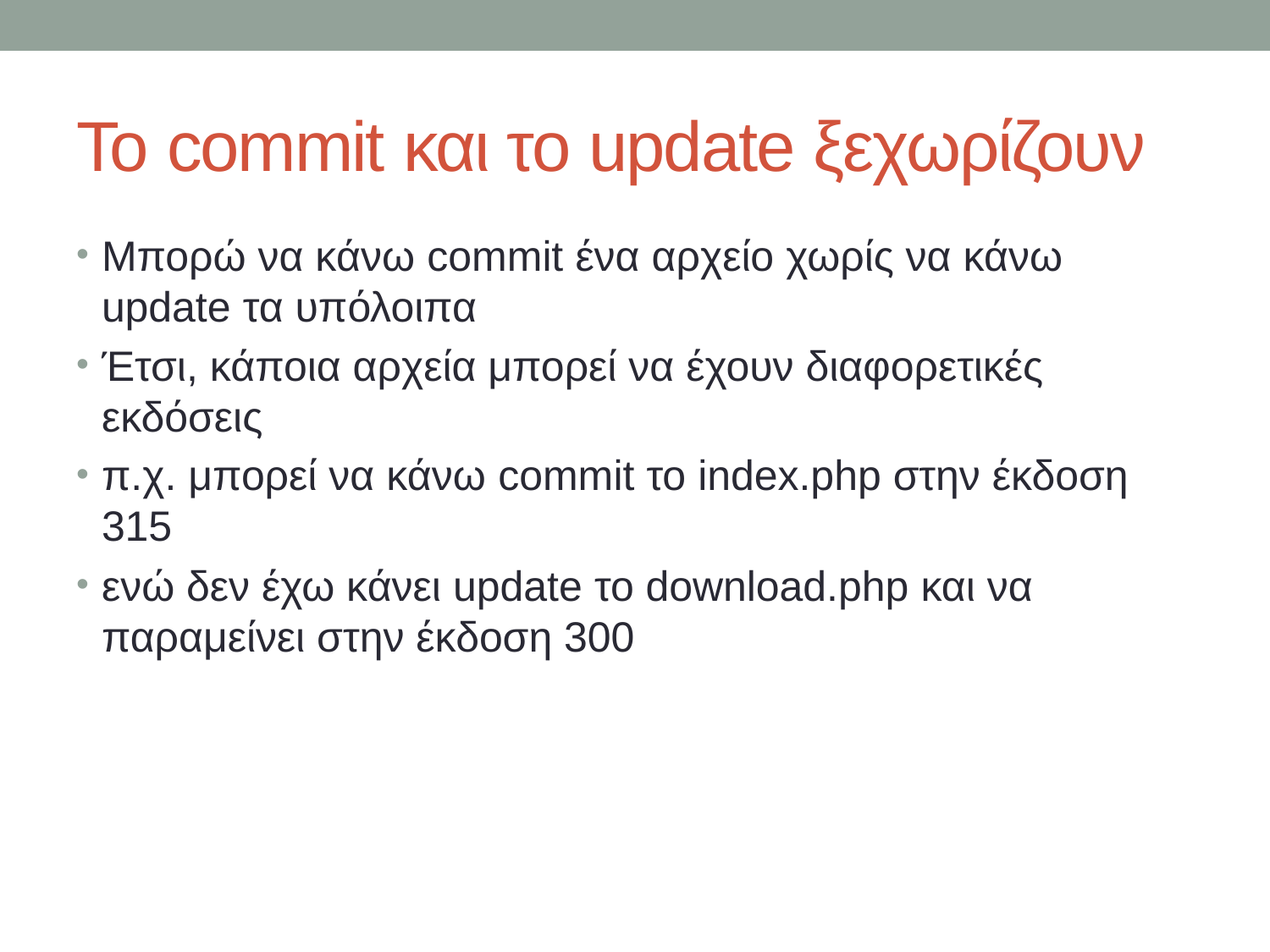

# Το commit και το update ξεχωρίζουν
Μπορώ να κάνω commit ένα αρχείο χωρίς να κάνω update τα υπόλοιπα
Έτσι, κάποια αρχεία μπορεί να έχουν διαφορετικές εκδόσεις
π.χ. μπορεί να κάνω commit το index.php στην έκδοση 315
ενώ δεν έχω κάνει update το download.php και να παραμείνει στην έκδοση 300